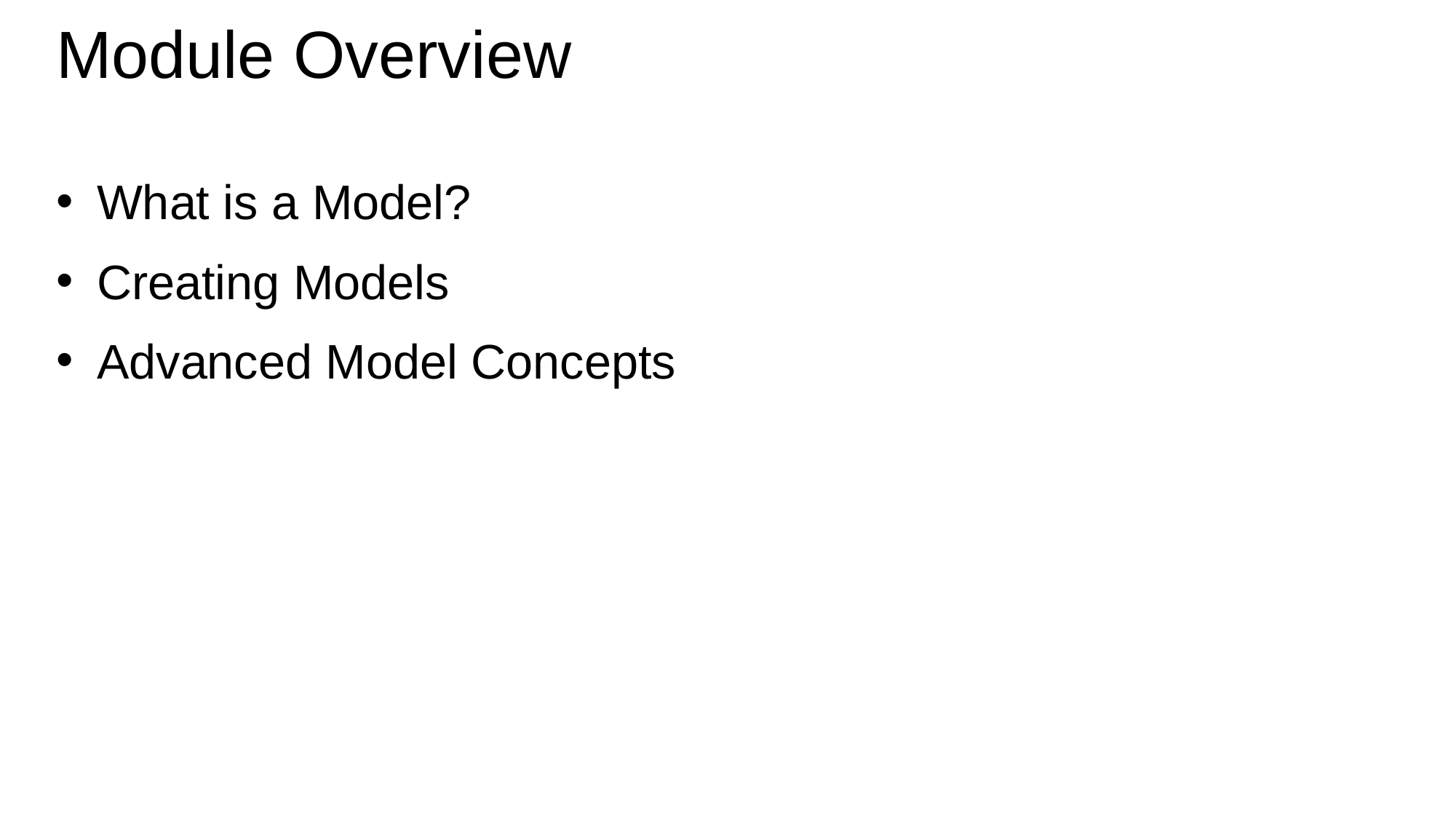

# Module Overview
What is a Model?
Creating Models
Advanced Model Concepts